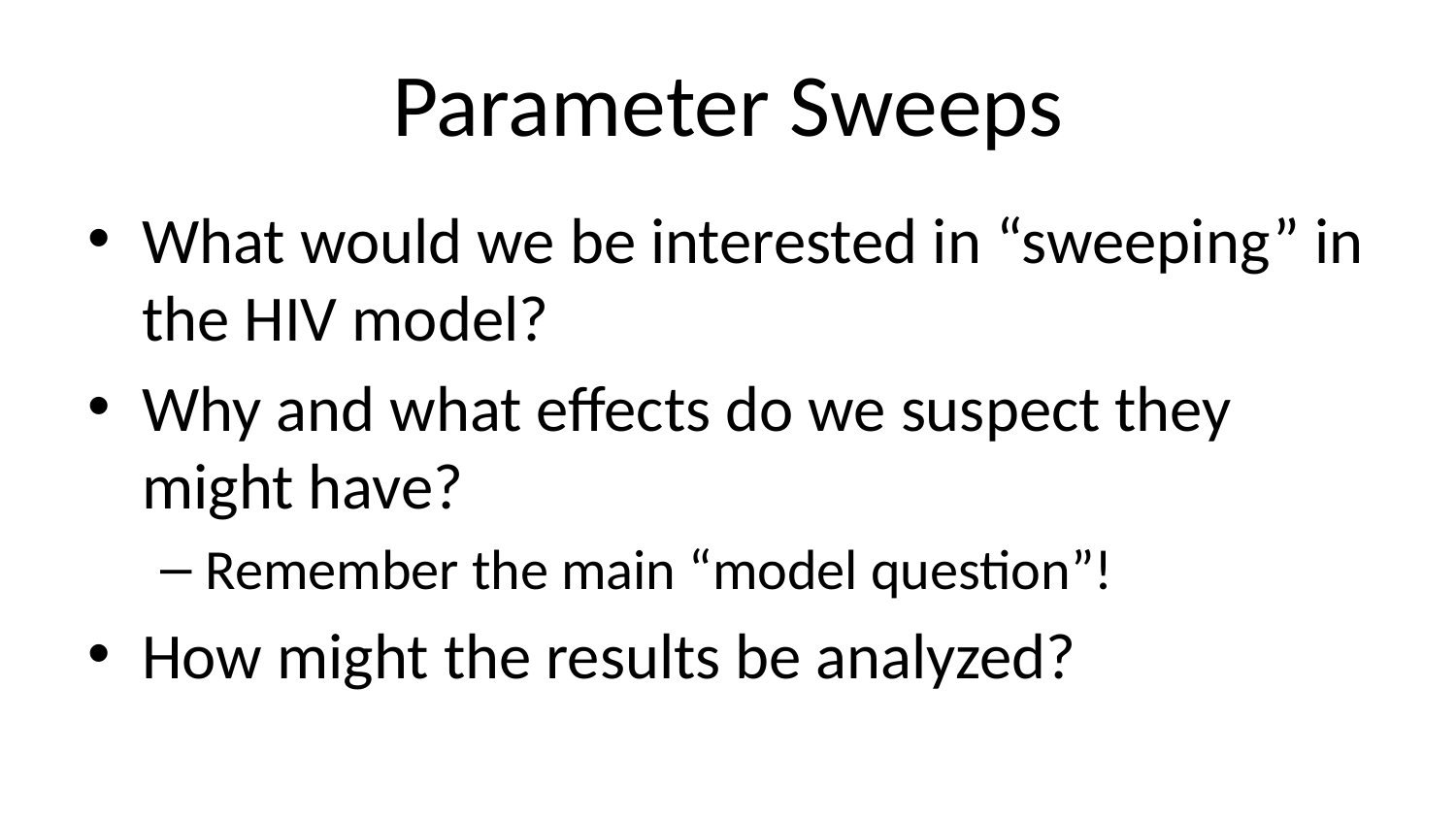

# Parameter Sweeps
What would we be interested in “sweeping” in the HIV model?
Why and what effects do we suspect they might have?
Remember the main “model question”!
How might the results be analyzed?